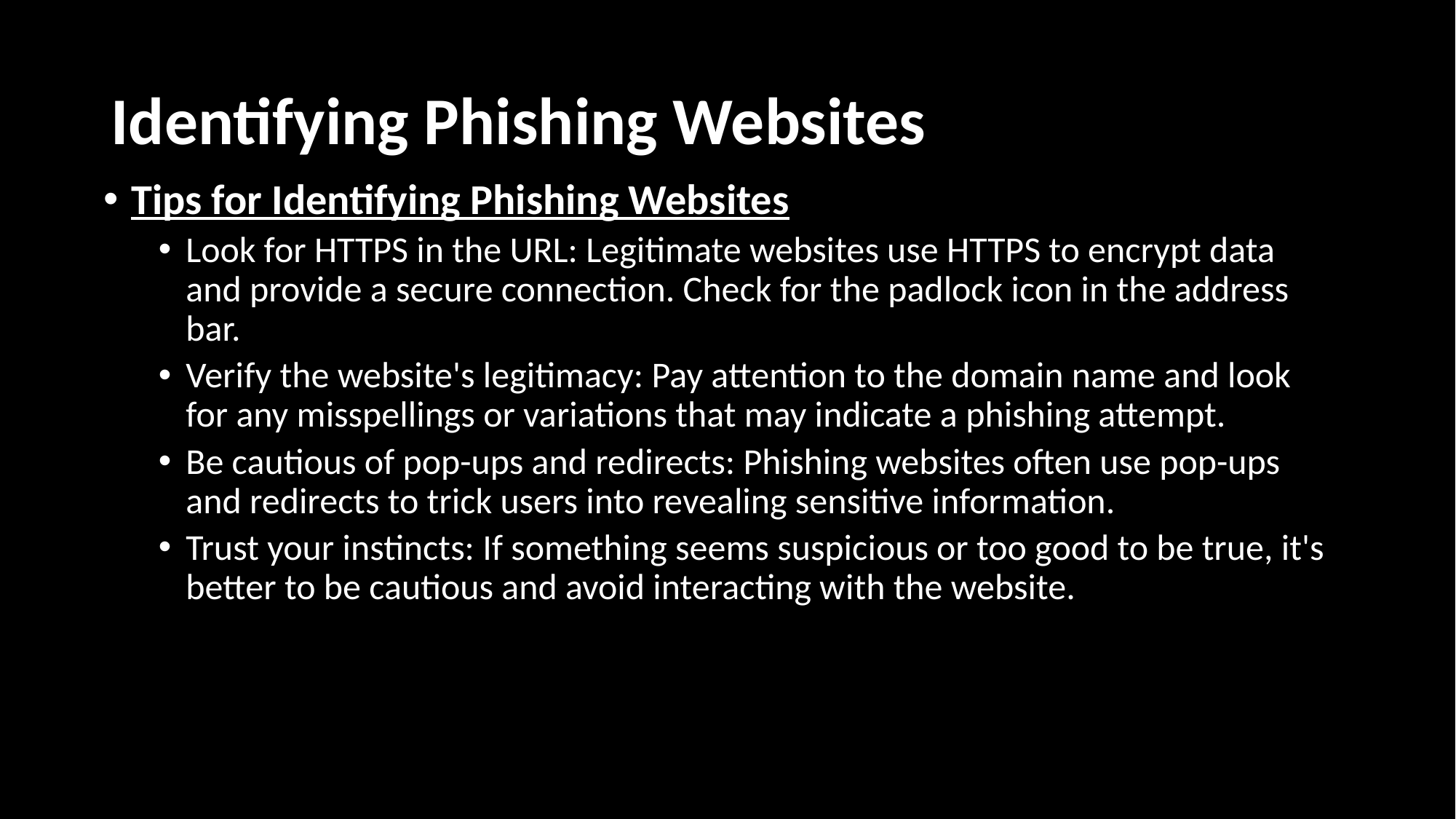

# Identifying Phishing Websites
Tips for Identifying Phishing Websites
Look for HTTPS in the URL: Legitimate websites use HTTPS to encrypt data and provide a secure connection. Check for the padlock icon in the address bar.
Verify the website's legitimacy: Pay attention to the domain name and look for any misspellings or variations that may indicate a phishing attempt.
Be cautious of pop-ups and redirects: Phishing websites often use pop-ups and redirects to trick users into revealing sensitive information.
Trust your instincts: If something seems suspicious or too good to be true, it's better to be cautious and avoid interacting with the website.